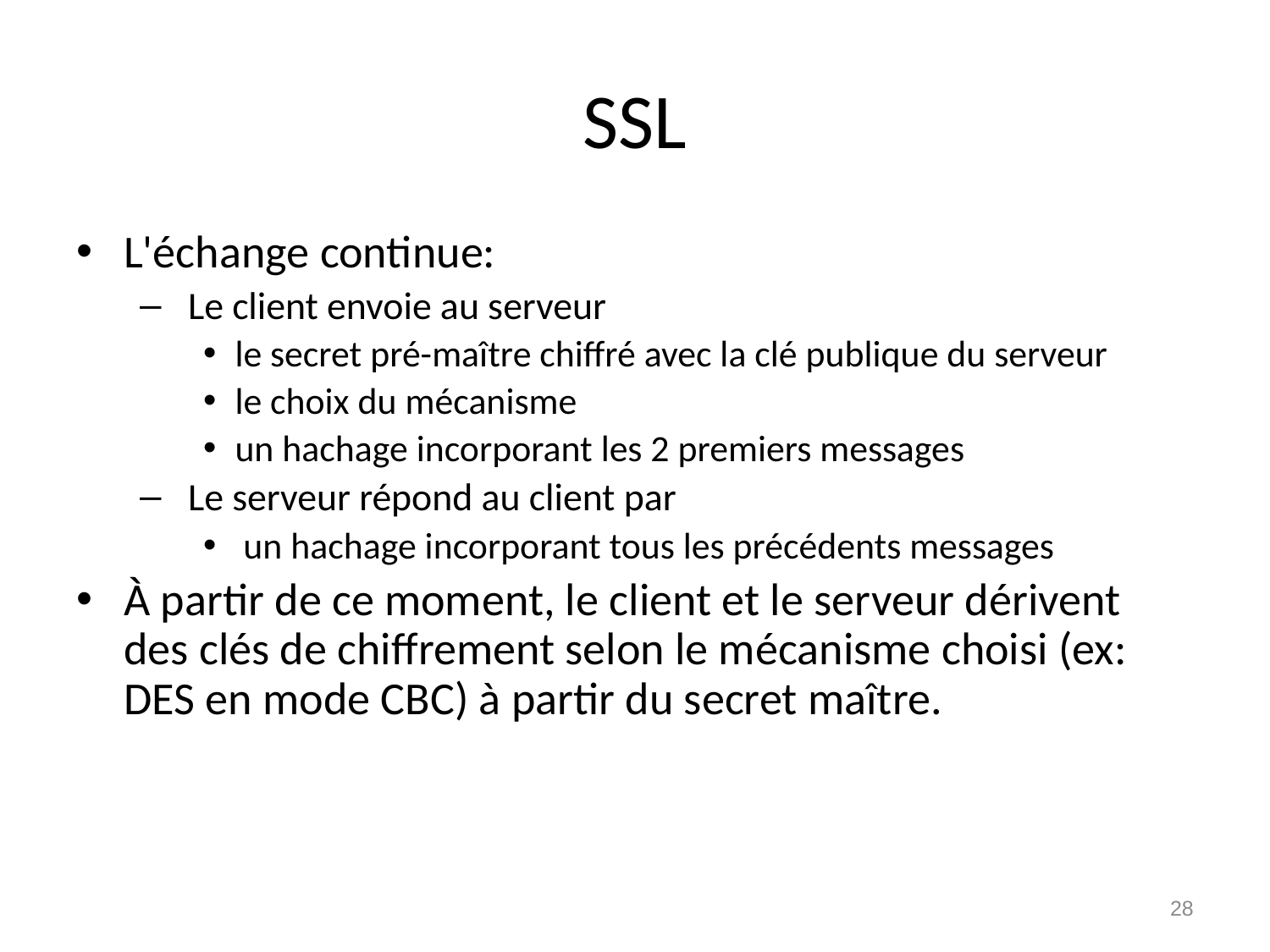

# SSL
L'échange continue:
 Le client envoie au serveur
le secret pré-maître chiffré avec la clé publique du serveur
le choix du mécanisme
un hachage incorporant les 2 premiers messages
 Le serveur répond au client par
 un hachage incorporant tous les précédents messages
À partir de ce moment, le client et le serveur dérivent des clés de chiffrement selon le mécanisme choisi (ex: DES en mode CBC) à partir du secret maître.
28